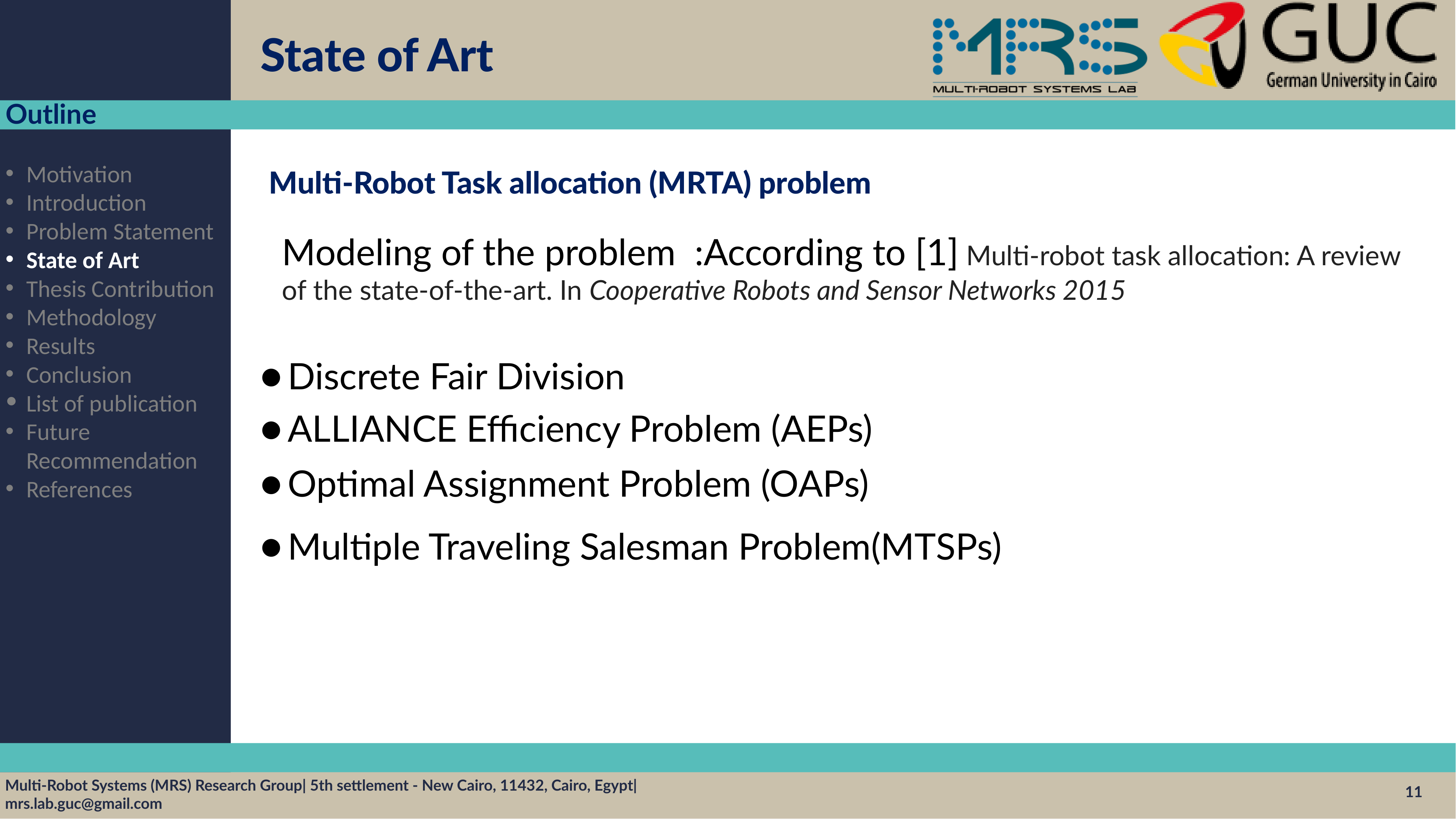

# State of Art
Outline
Motivation
Introduction
Problem Statement
State of Art
Thesis Contribution
Methodology
Results
Conclusion
List of publication
Future Recommendation
References

Multi-Robot Task allocation (MRTA) problem
Modeling of the problem  :According to [1] Multi-robot task allocation: A review of the state-of-the-art. In Cooperative Robots and Sensor Networks 2015
Discrete Fair Division
ALLIANCE Efficiency Problem (AEPs)
Optimal Assignment Problem (OAPs)
Multiple Traveling Salesman Problem(MTSPs)
11